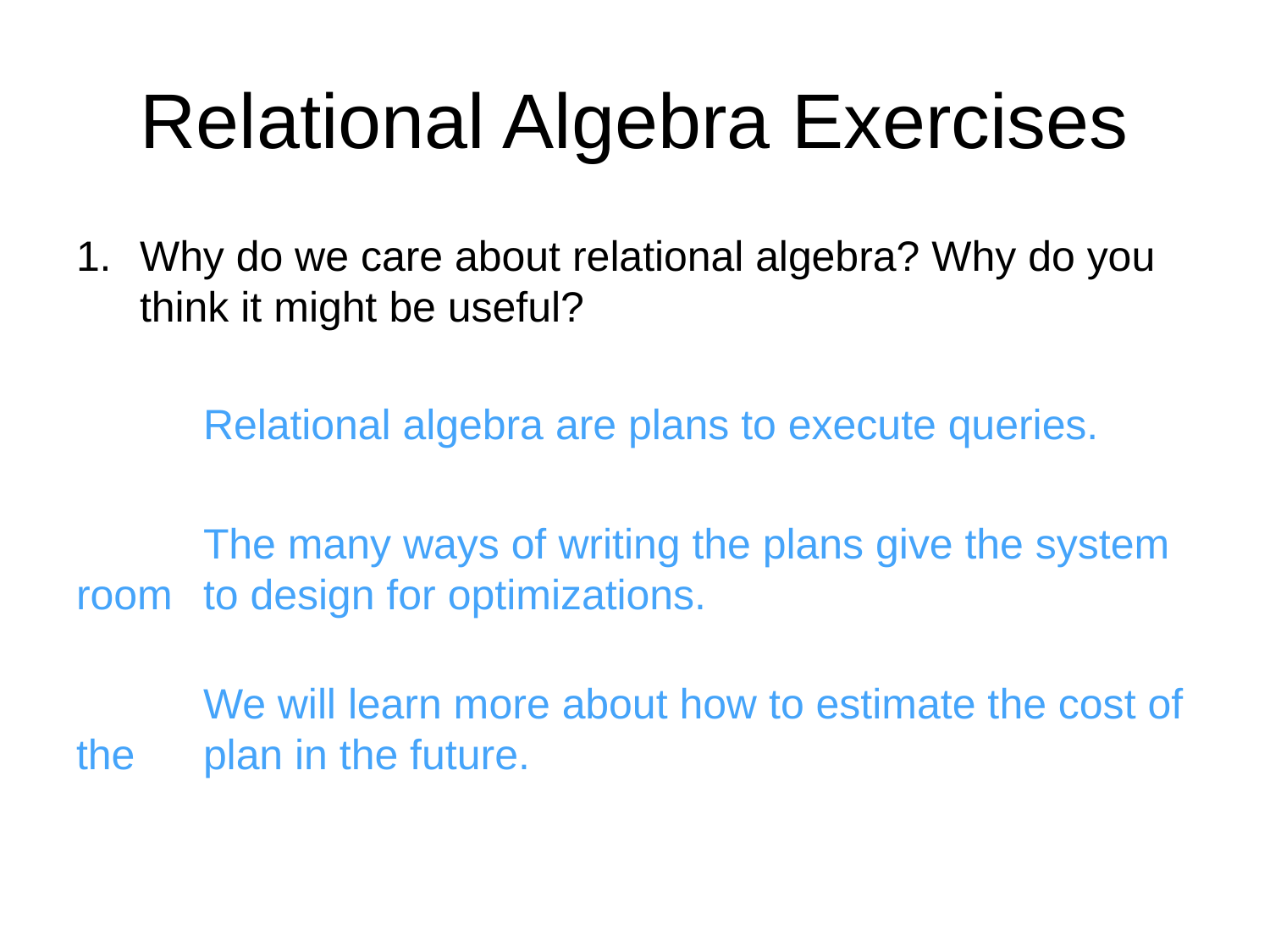

# Relational Algebra Exercises
Why do we care about relational algebra? Why do you think it might be useful?

	Relational algebra are plans to execute queries.

	The many ways of writing the plans give the system room 	to design for optimizations.
	We will learn more about how to estimate the cost of the 	plan in the future.